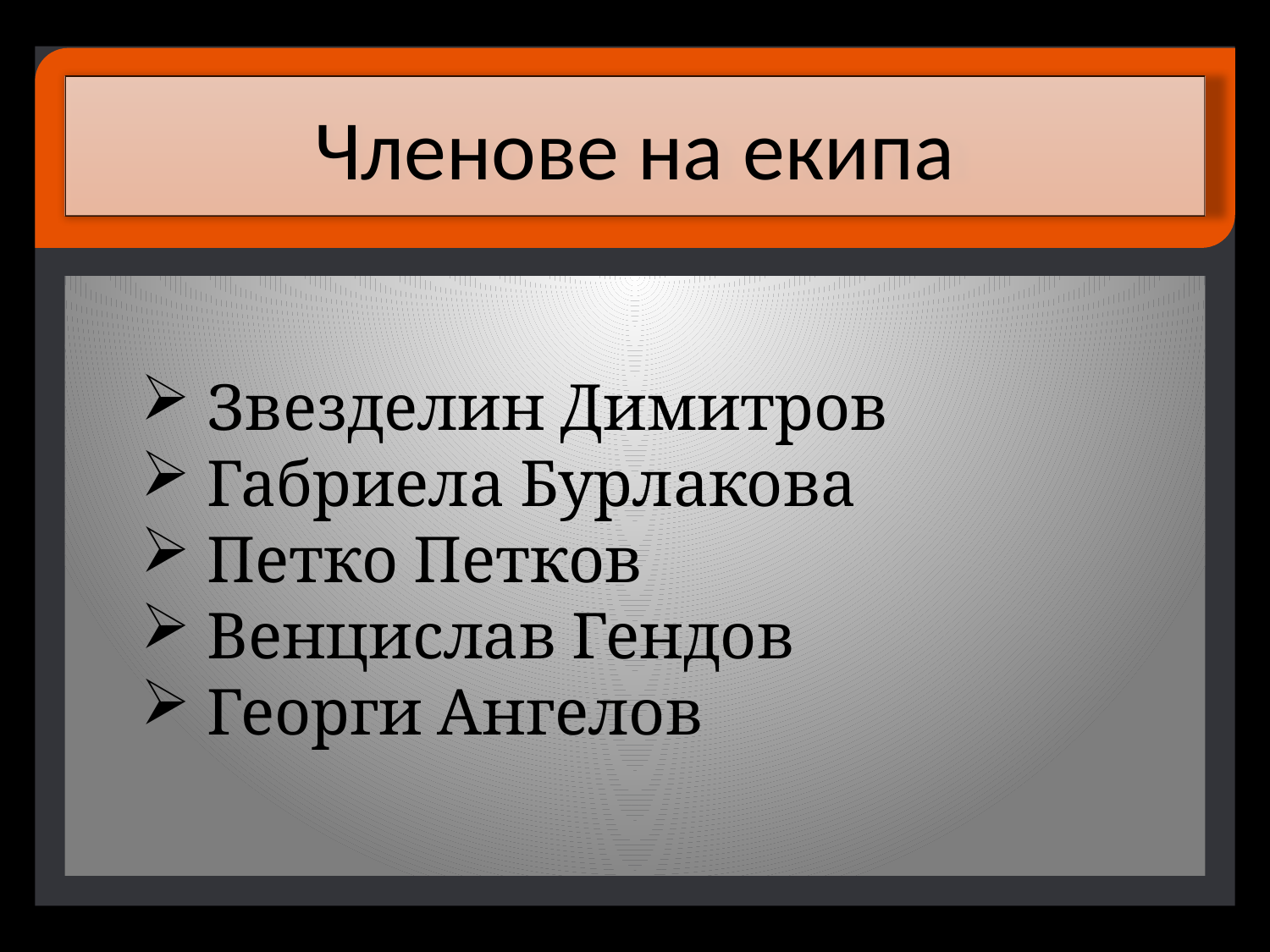

Членове на екипа
 Звезделин Димитров
 Габриела Бурлакова
 Петко Петков
 Венцислав Гендов
 Георги Ангелов

#